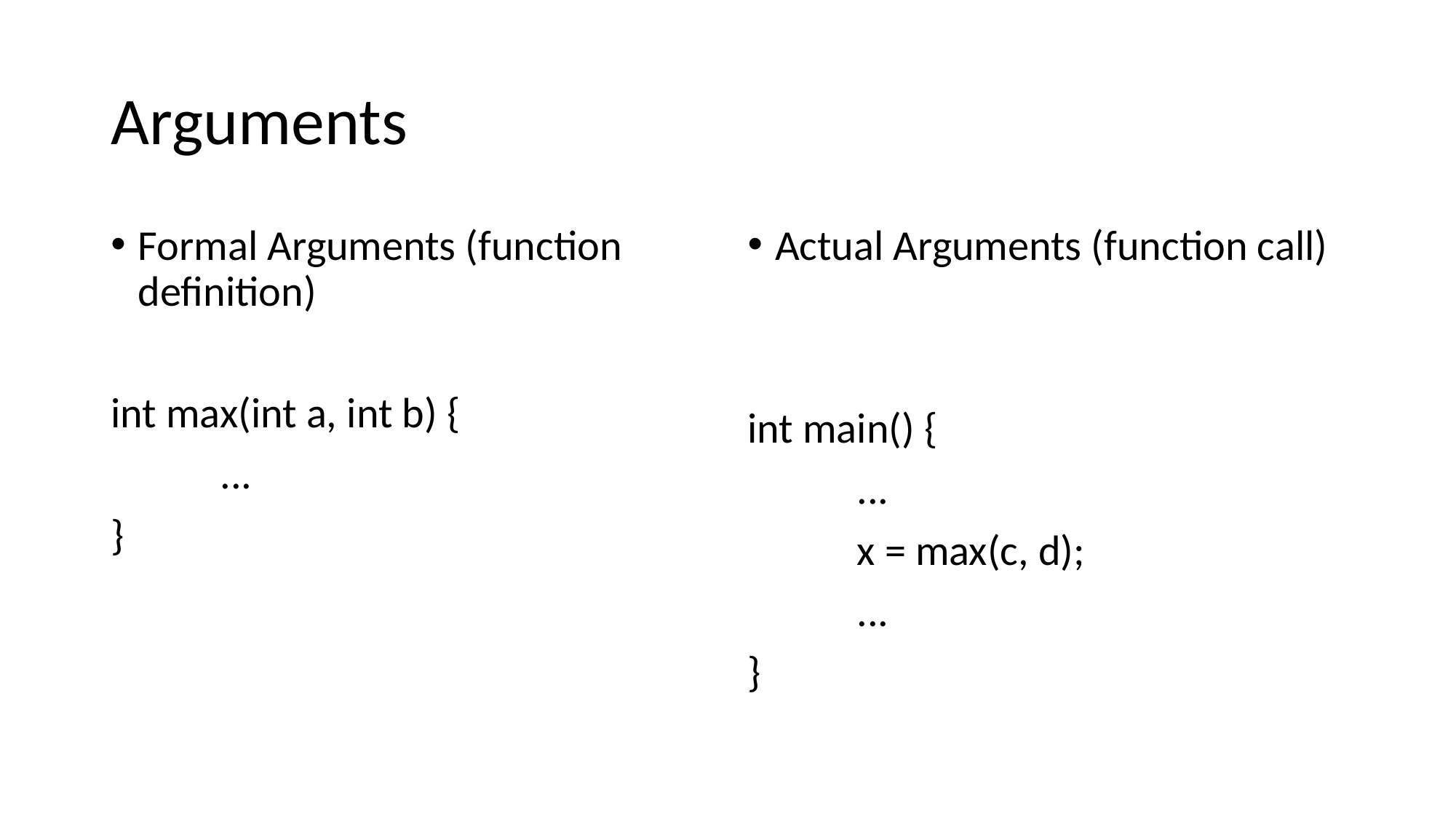

# Arguments
Formal Arguments (function definition)

int max(int a, int b) {
	...
}
Actual Arguments (function call)

int main() {
	...
	x = max(c, d);
	...
}